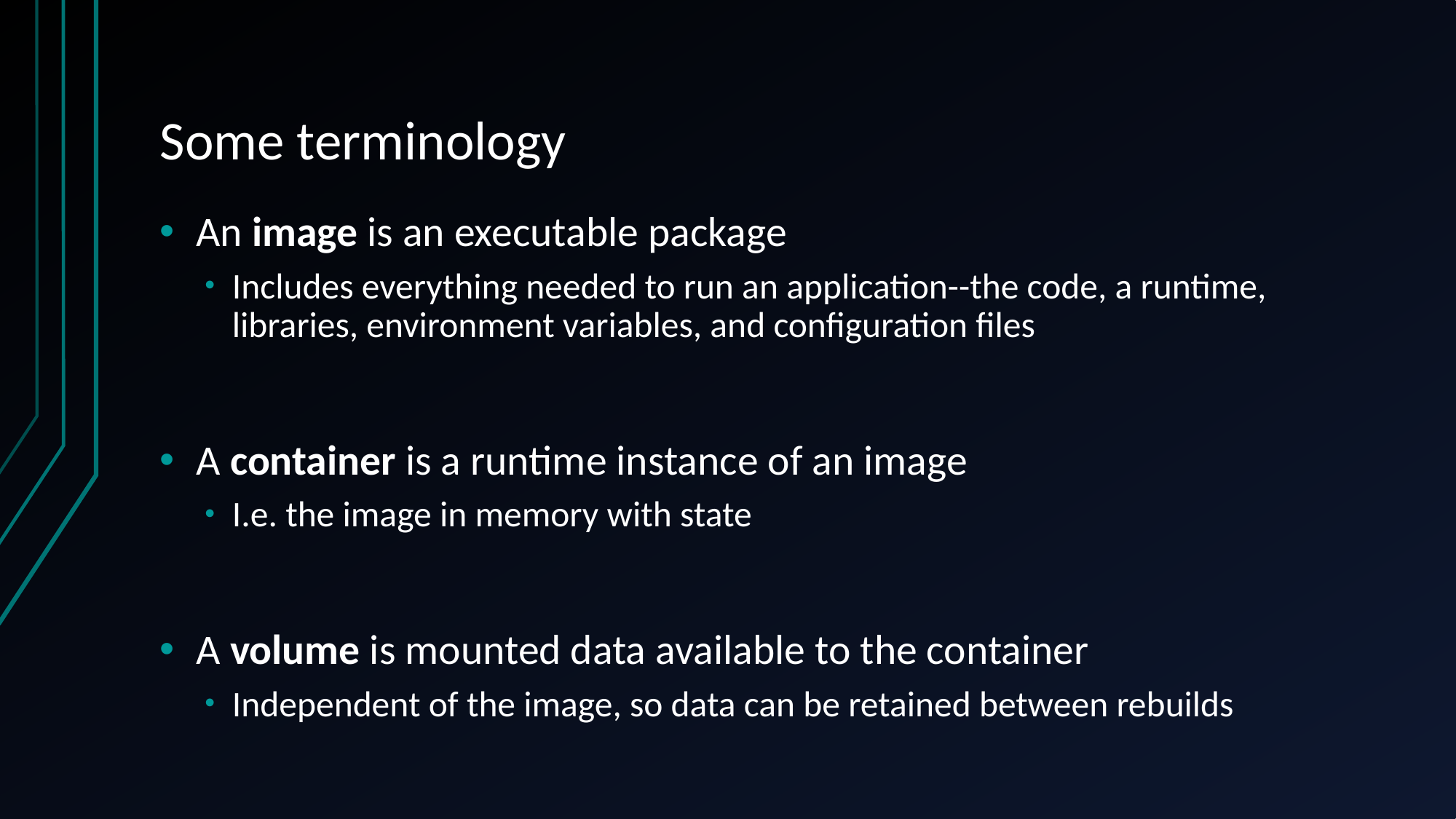

# Some terminology
An image is an executable package
Includes everything needed to run an application--the code, a runtime, libraries, environment variables, and configuration files

A container is a runtime instance of an image
I.e. the image in memory with state

A volume is mounted data available to the container
Independent of the image, so data can be retained between rebuilds